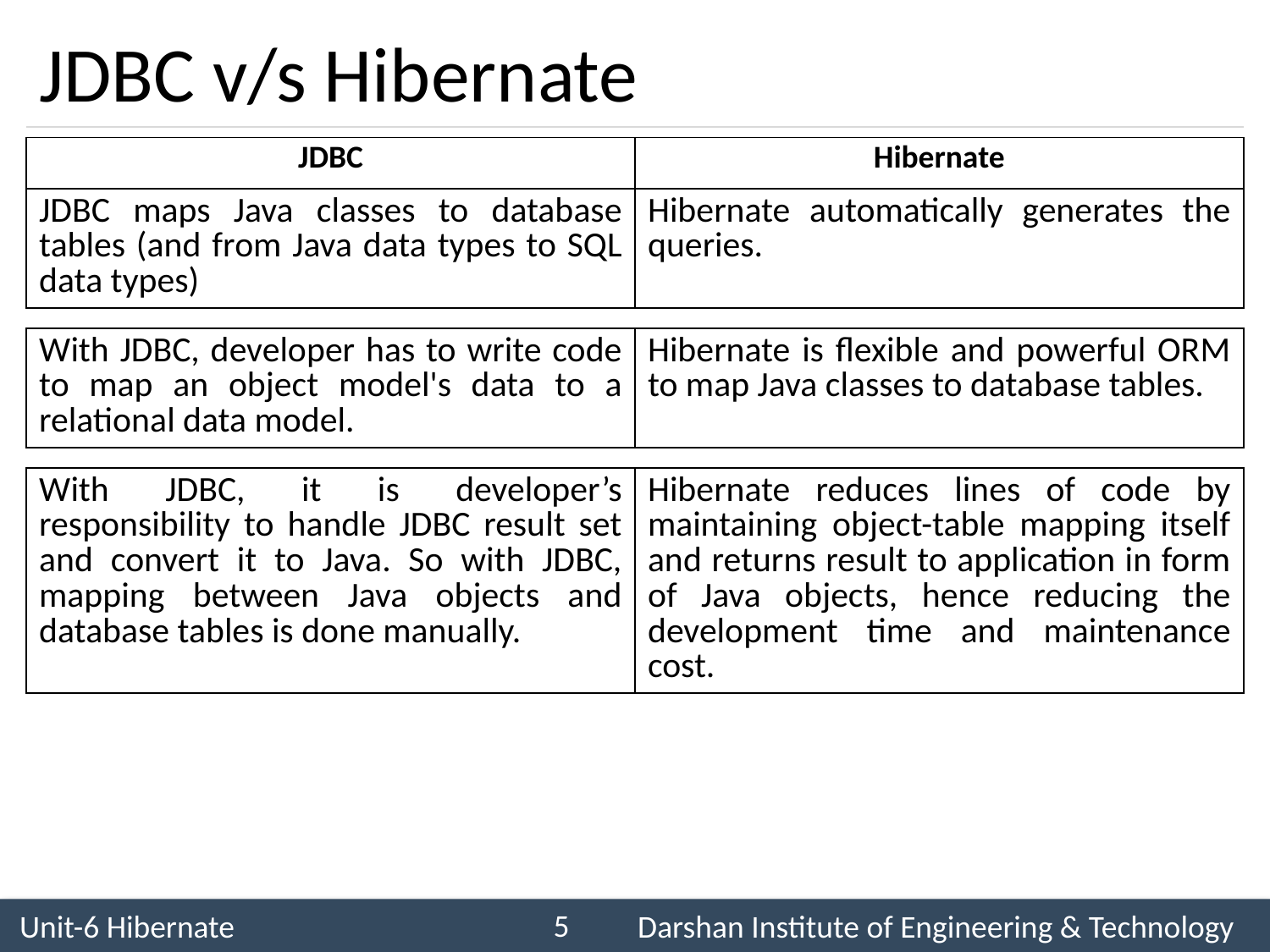

# JDBC v/s Hibernate
| JDBC | Hibernate |
| --- | --- |
| JDBC maps Java classes to database tables (and from Java data types to SQL data types) | Hibernate automatically generates the queries. |
| --- | --- |
| With JDBC, developer has to write code to map an object model's data to a relational data model. | Hibernate is flexible and powerful ORM to map Java classes to database tables. |
| --- | --- |
| With JDBC, it is developer’s responsibility to handle JDBC result set and convert it to Java. So with JDBC, mapping between Java objects and database tables is done manually. | Hibernate reduces lines of code by maintaining object-table mapping itself and returns result to application in form of Java objects, hence reducing the development time and maintenance cost. |
| --- | --- |
5